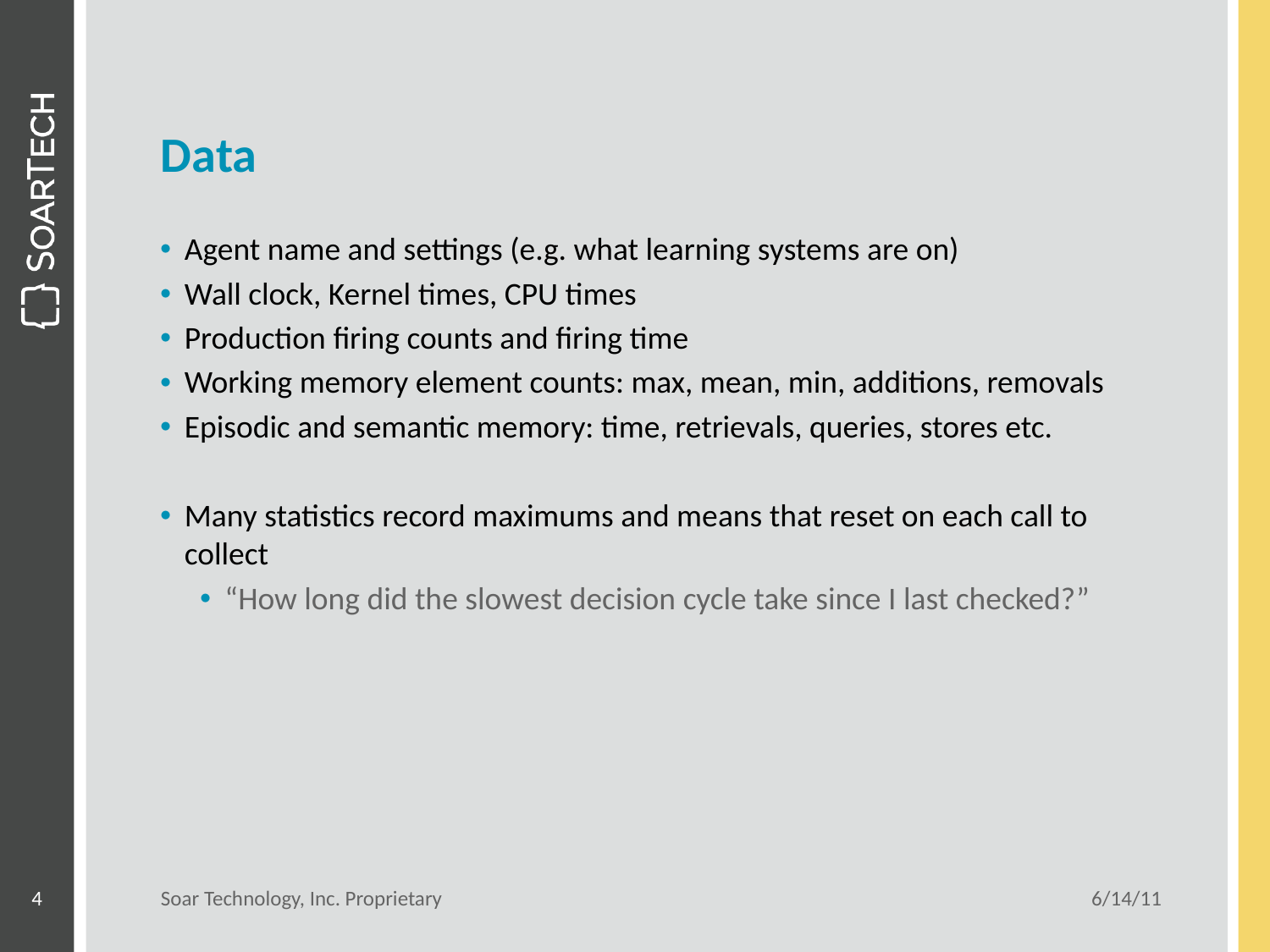

# Data
Agent name and settings (e.g. what learning systems are on)
Wall clock, Kernel times, CPU times
Production firing counts and firing time
Working memory element counts: max, mean, min, additions, removals
Episodic and semantic memory: time, retrievals, queries, stores etc.

Many statistics record maximums and means that reset on each call to collect
“How long did the slowest decision cycle take since I last checked?”
4
Soar Technology, Inc. Proprietary
6/14/11